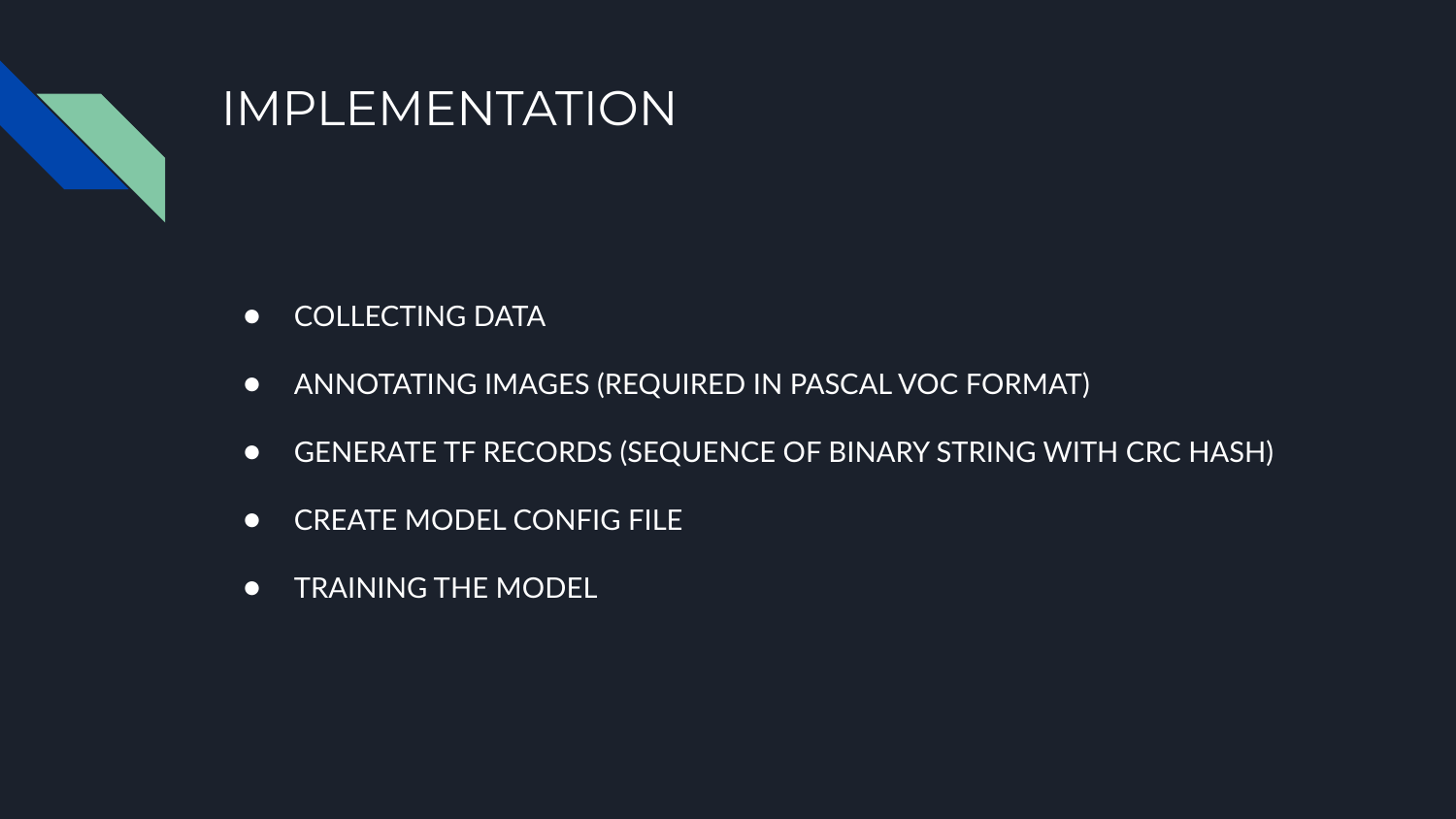

# IMPLEMENTATION
COLLECTING DATA
ANNOTATING IMAGES (REQUIRED IN PASCAL VOC FORMAT)
GENERATE TF RECORDS (SEQUENCE OF BINARY STRING WITH CRC HASH)
CREATE MODEL CONFIG FILE
TRAINING THE MODEL